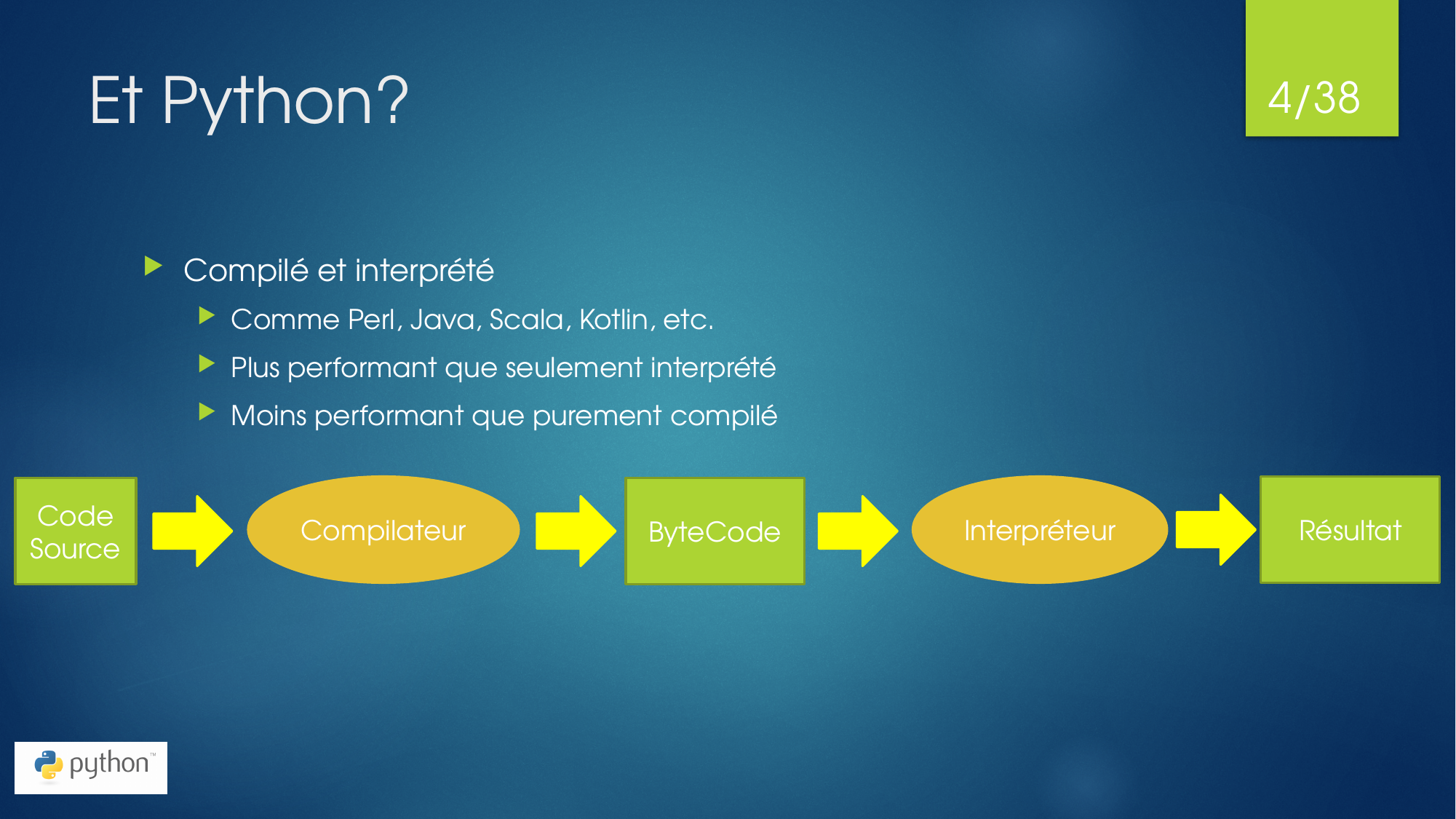

4/38
# Et Python?
Compilé et interprété
Comme Perl, Java, Scala, Kotlin, etc.
Plus performant que seulement interprété
Moins performant que purement compilé
Compilateur
Interpréteur
Résultat
Code
Source
ByteCode